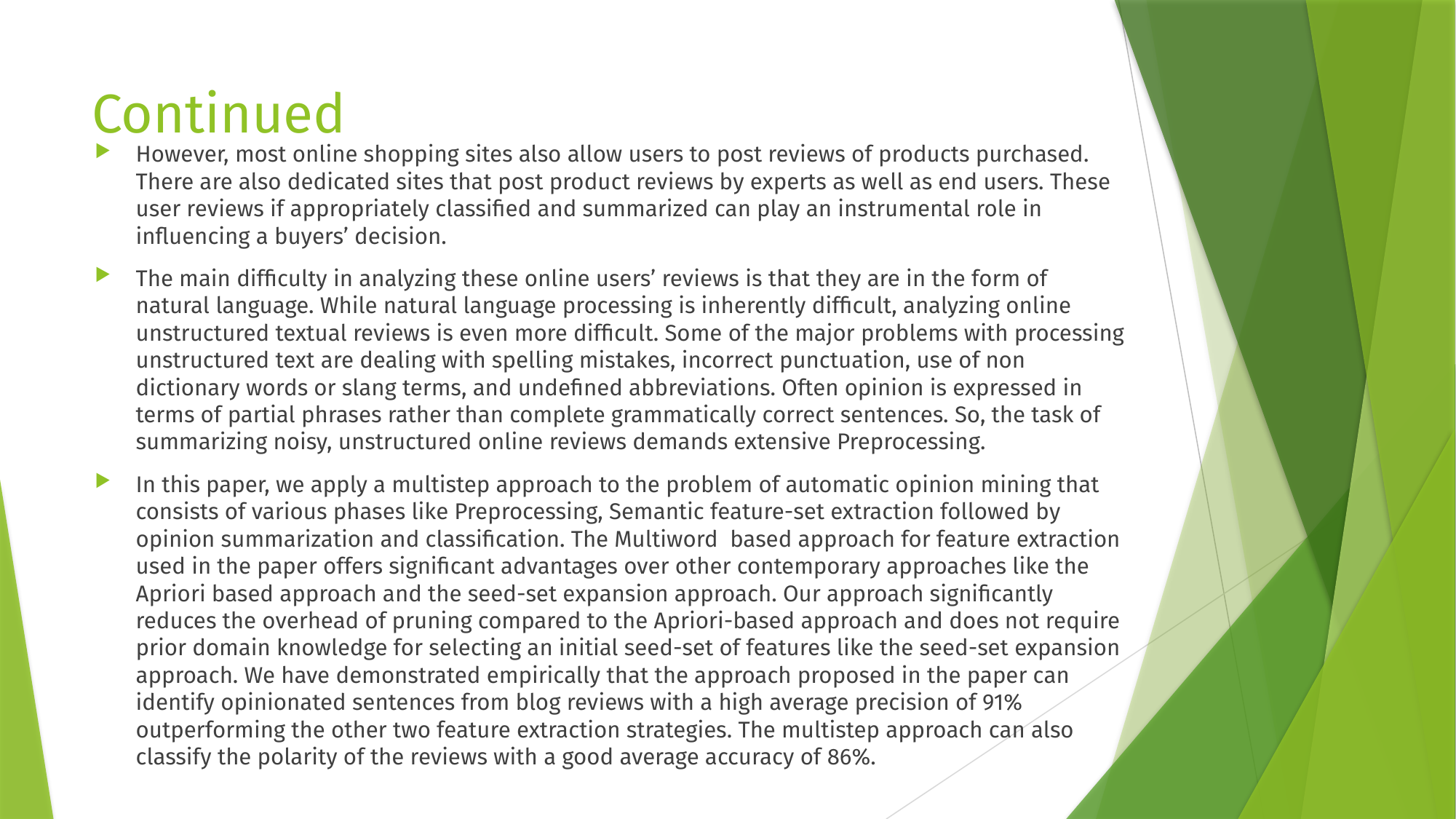

# Continued
However, most online shopping sites also allow users to post reviews of products purchased. There are also dedicated sites that post product reviews by experts as well as end users. These user reviews if appropriately classified and summarized can play an instrumental role in influencing a buyers’ decision.
The main difficulty in analyzing these online users’ reviews is that they are in the form of natural language. While natural language processing is inherently difficult, analyzing online unstructured textual reviews is even more difficult. Some of the major problems with processing unstructured text are dealing with spelling mistakes, incorrect punctuation, use of non dictionary words or slang terms, and undefined abbreviations. Often opinion is expressed in terms of partial phrases rather than complete grammatically correct sentences. So, the task of summarizing noisy, unstructured online reviews demands extensive Preprocessing.
In this paper, we apply a multistep approach to the problem of automatic opinion mining that consists of various phases like Preprocessing, Semantic feature-set extraction followed by opinion summarization and classification. The Multiword  based approach for feature extraction used in the paper offers significant advantages over other contemporary approaches like the Apriori based approach and the seed-set expansion approach. Our approach significantly reduces the overhead of pruning compared to the Apriori-based approach and does not require prior domain knowledge for selecting an initial seed-set of features like the seed-set expansion approach. We have demonstrated empirically that the approach proposed in the paper can identify opinionated sentences from blog reviews with a high average precision of 91% outperforming the other two feature extraction strategies. The multistep approach can also classify the polarity of the reviews with a good average accuracy of 86%.